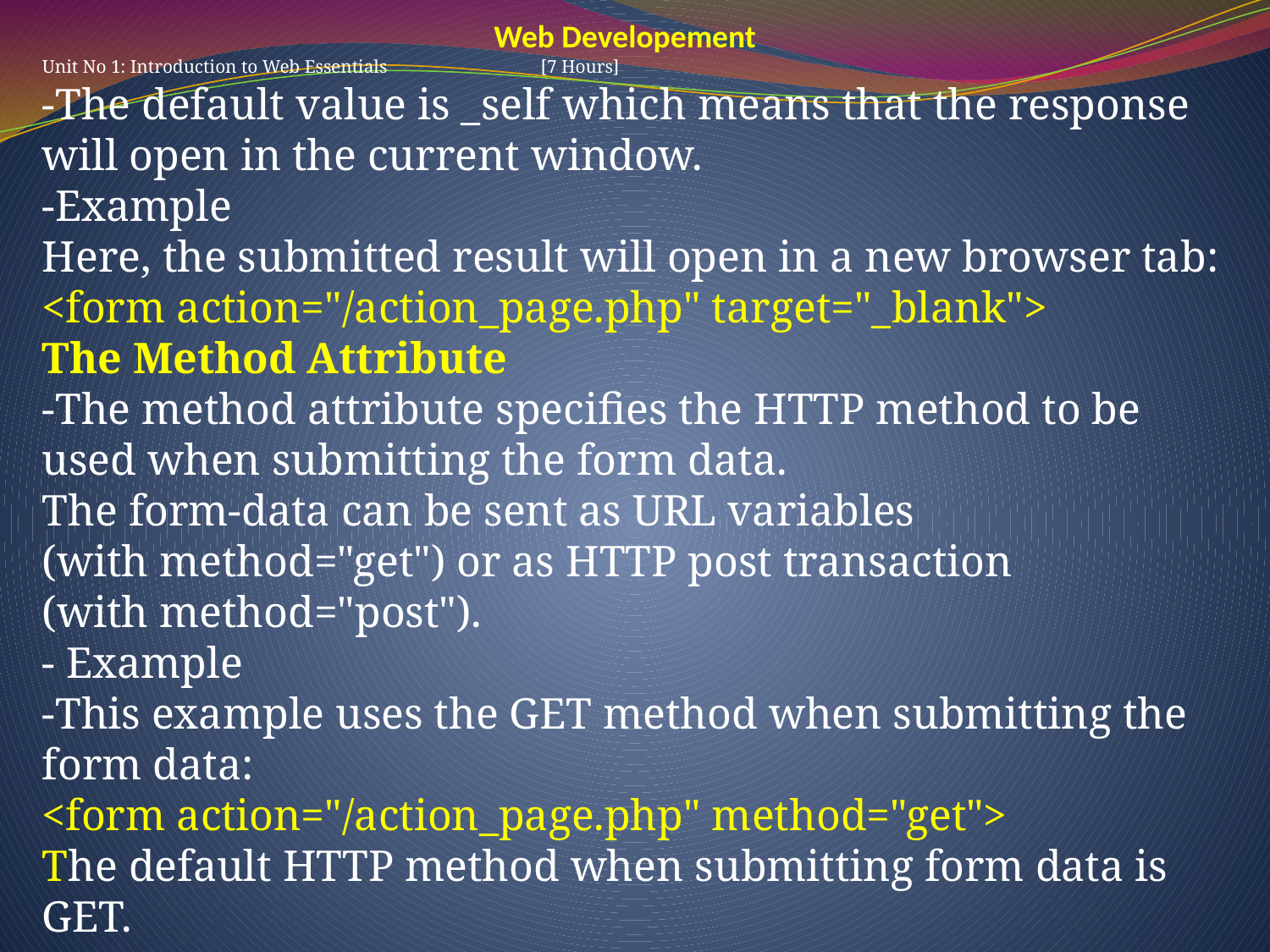

Web Developement
Unit No 1: Introduction to Web Essentials                                 [7 Hours]
-The default value is _self which means that the response will open in the current window.
-Example
Here, the submitted result will open in a new browser tab:
<form action="/action_page.php" target="_blank">
The Method Attribute
-The method attribute specifies the HTTP method to be used when submitting the form data.
The form-data can be sent as URL variables (with method="get") or as HTTP post transaction (with method="post").
- Example
-This example uses the GET method when submitting the form data:
<form action="/action_page.php" method="get">
The default HTTP method when submitting form data is GET.